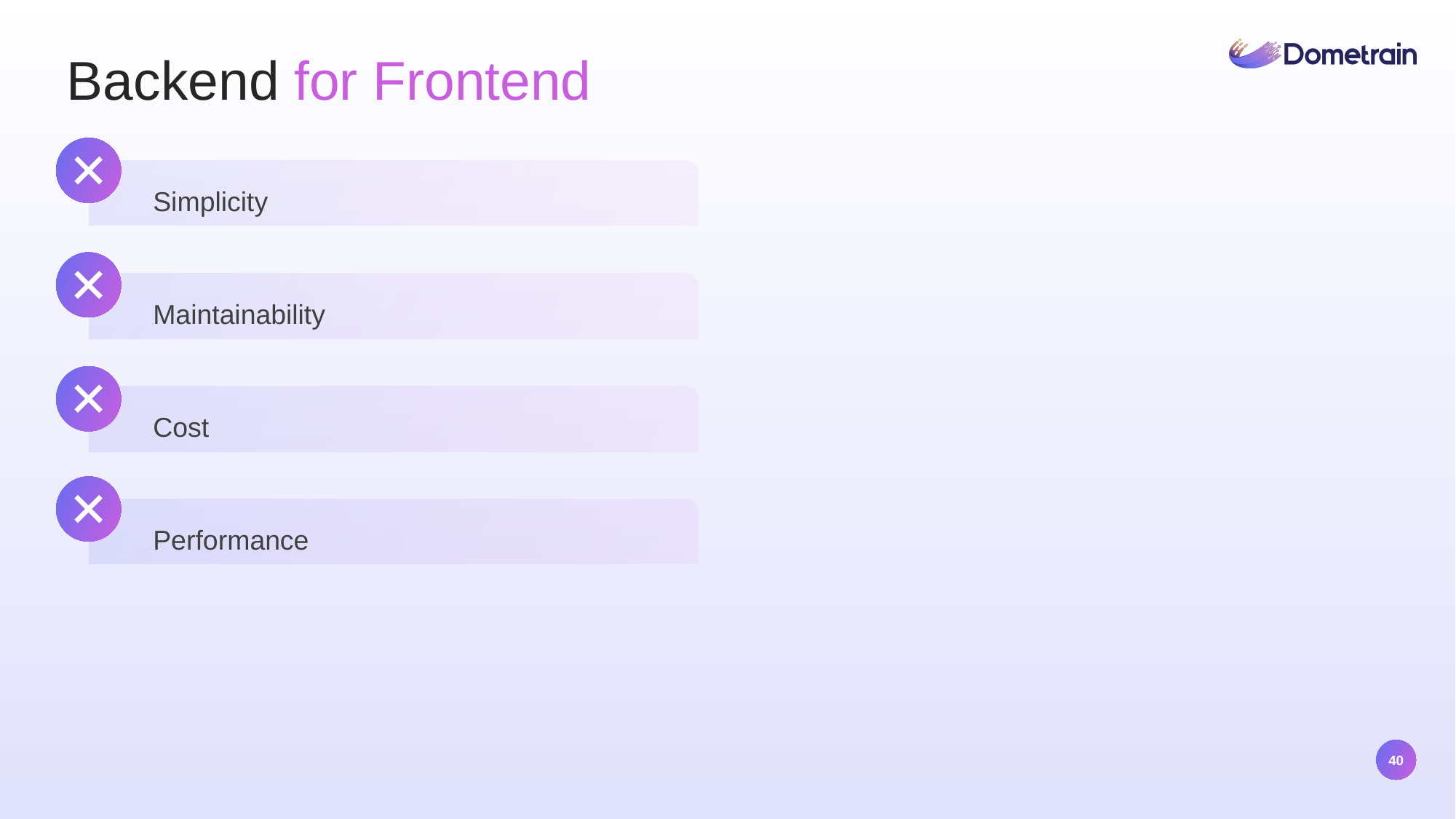

Backend for Frontend

Simplicity

Maintainability

Cost

Performance